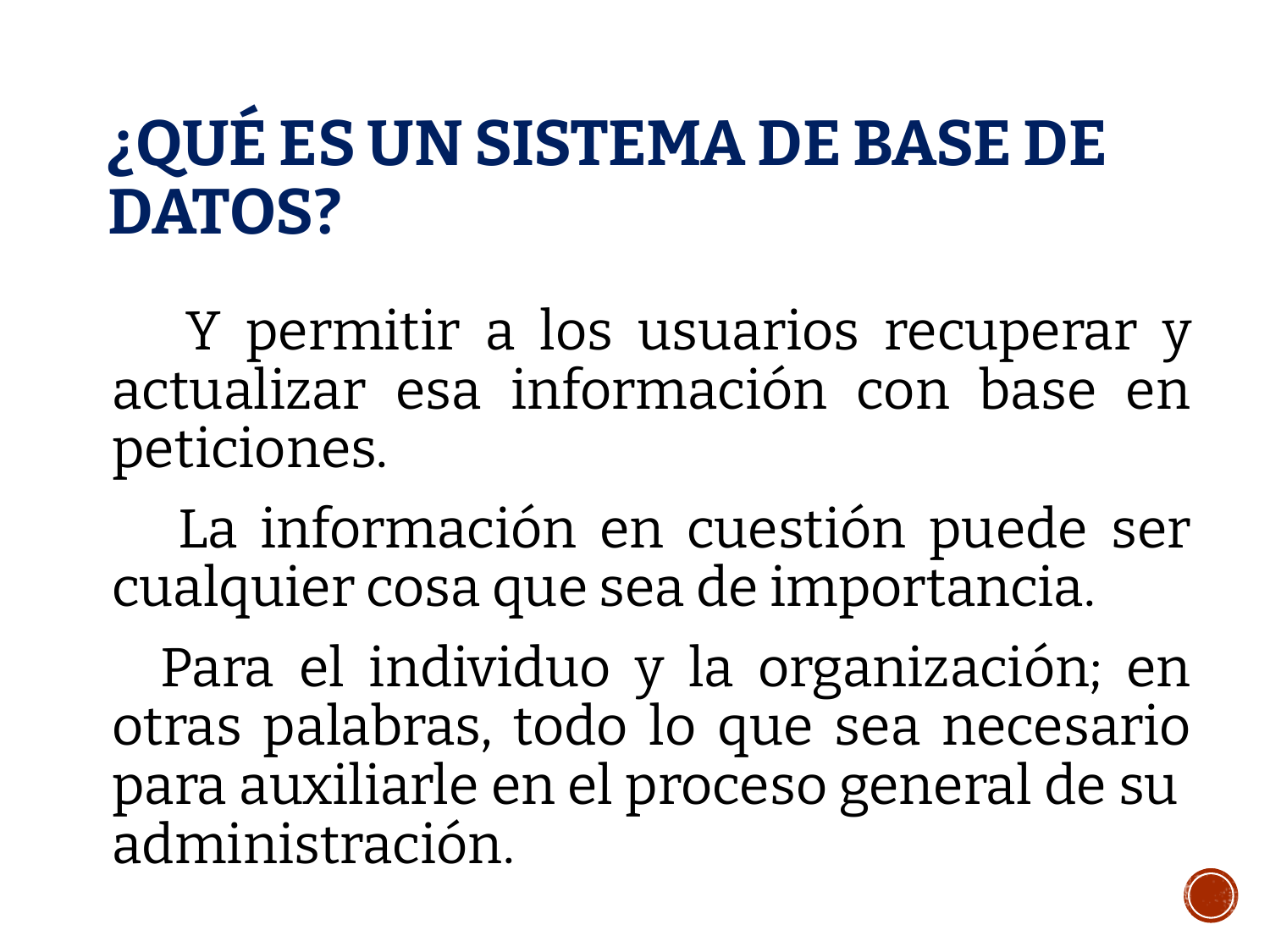

# ¿Qué es un sistema de Base de datos?
    Y permitir a los usuarios recuperar y actualizar esa información con base en peticiones.
    La información en cuestión puede ser cualquier cosa que sea de importancia.
   Para el individuo y la organización; en otras palabras, todo lo que sea necesario para auxiliarle en el proceso general de su  administración.